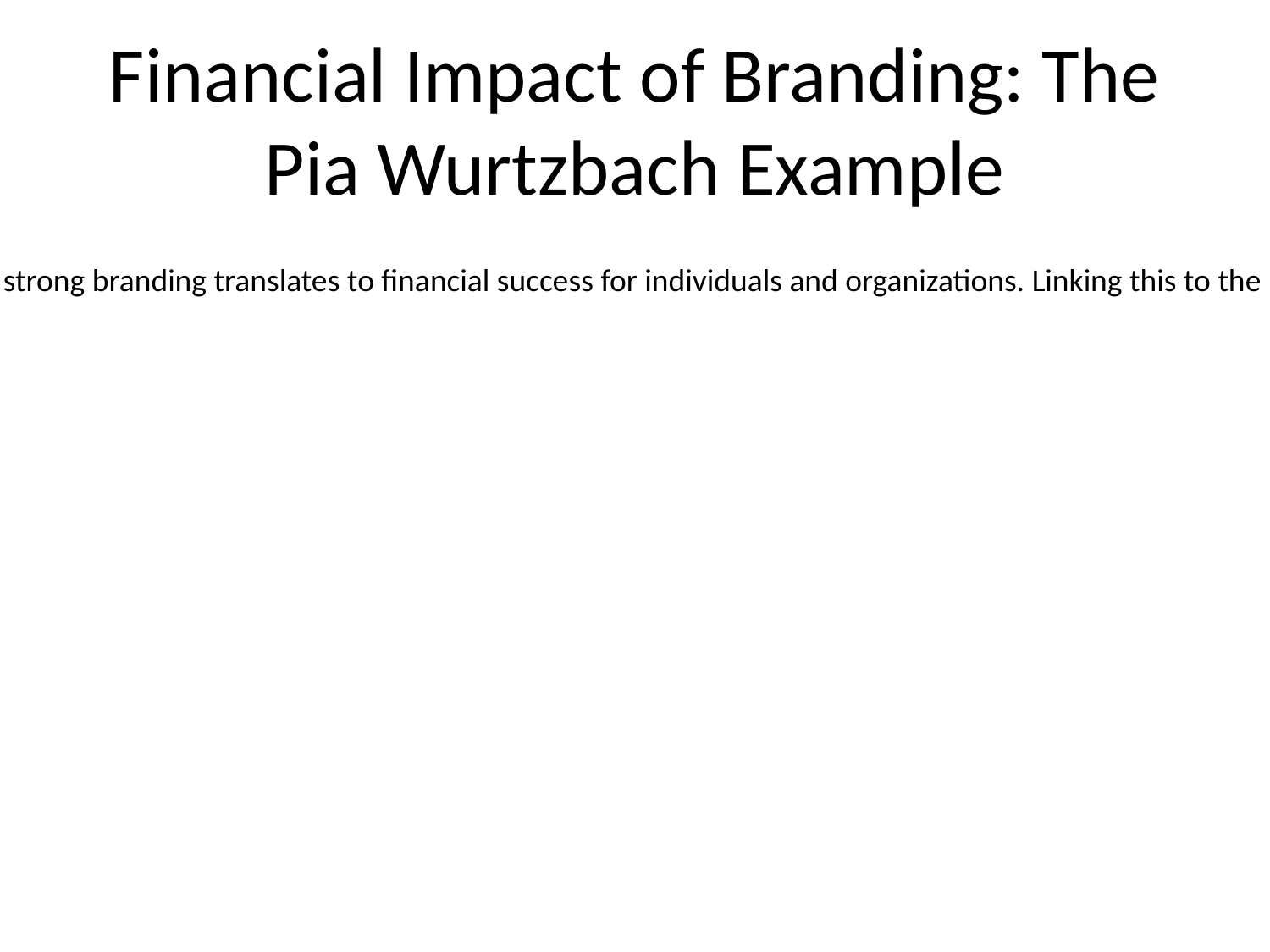

# Financial Impact of Branding: The Pia Wurtzbach Example

- Case study: Pia Wurtzbach's brand and its influence. How strong branding translates to financial success for individuals and organizations. Linking this to the bank's bottom line.